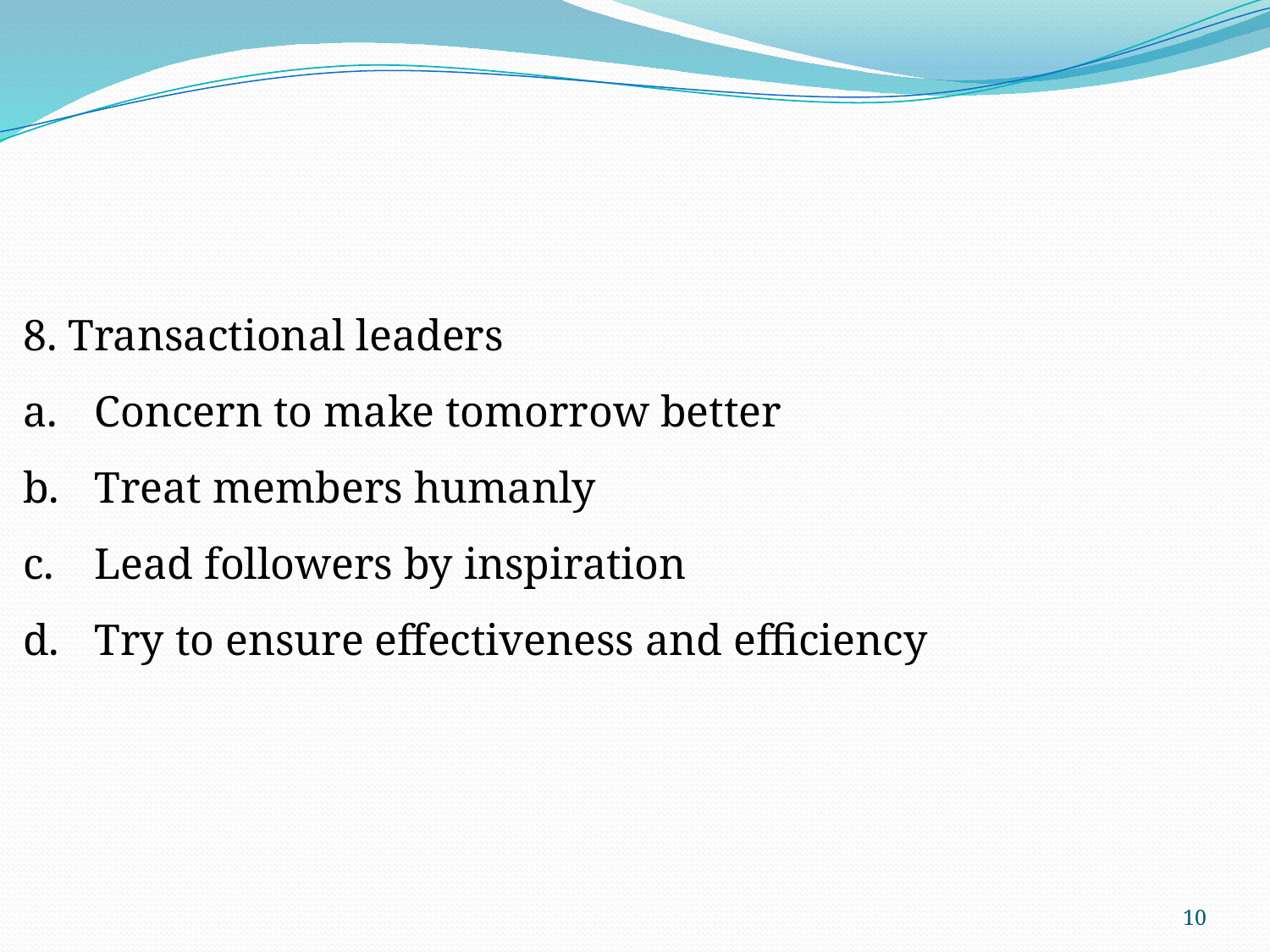

8. Transactional leaders
Concern to make tomorrow better
Treat members humanly
Lead followers by inspiration
Try to ensure effectiveness and efficiency
10